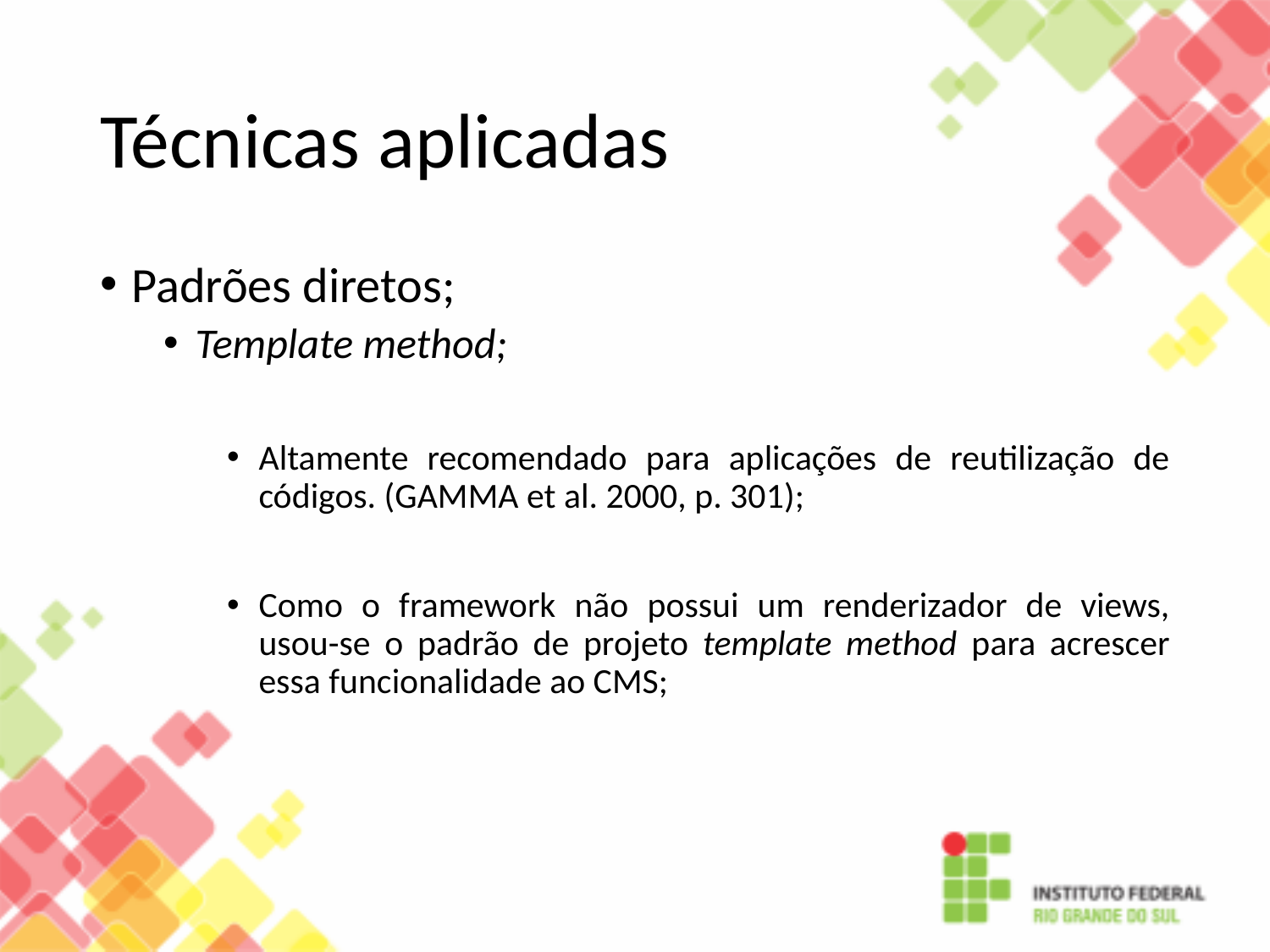

# Técnicas aplicadas
Padrões diretos;
Template method;

Altamente recomendado para aplicações de reutilização de códigos. (GAMMA et al. 2000, p. 301);

Como o framework não possui um renderizador de views, usou-se o padrão de projeto template method para acrescer essa funcionalidade ao CMS;